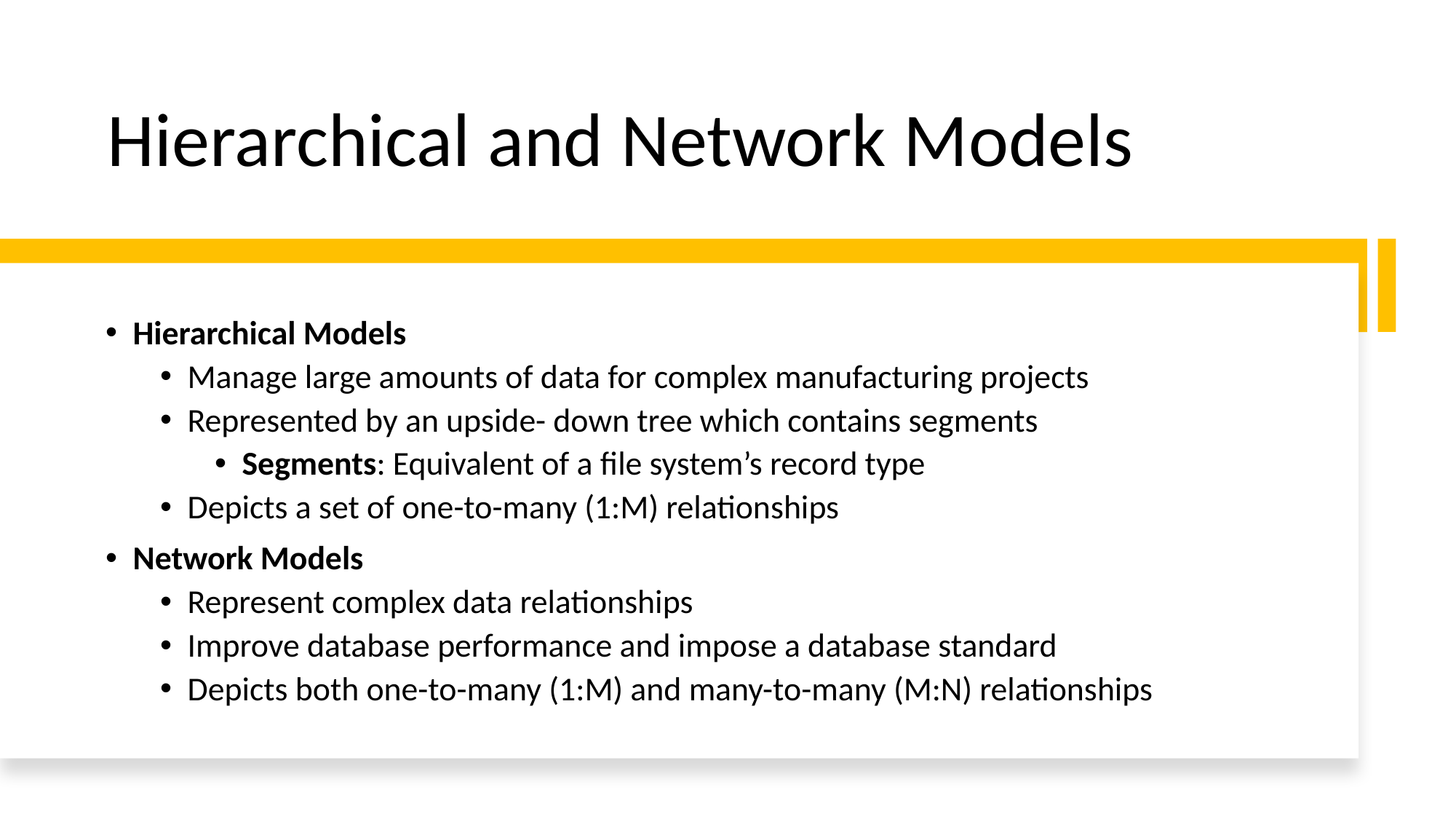

# Hierarchical and Network Models

Hierarchical Models
Manage large amounts of data for complex manufacturing projects
Represented by an upside- down tree which contains segments
Segments: Equivalent of a file system’s record type
Depicts a set of one-to-many (1:M) relationships
Network Models
Represent complex data relationships
Improve database performance and impose a database standard
Depicts both one-to-many (1:M) and many-to-many (M:N) relationships